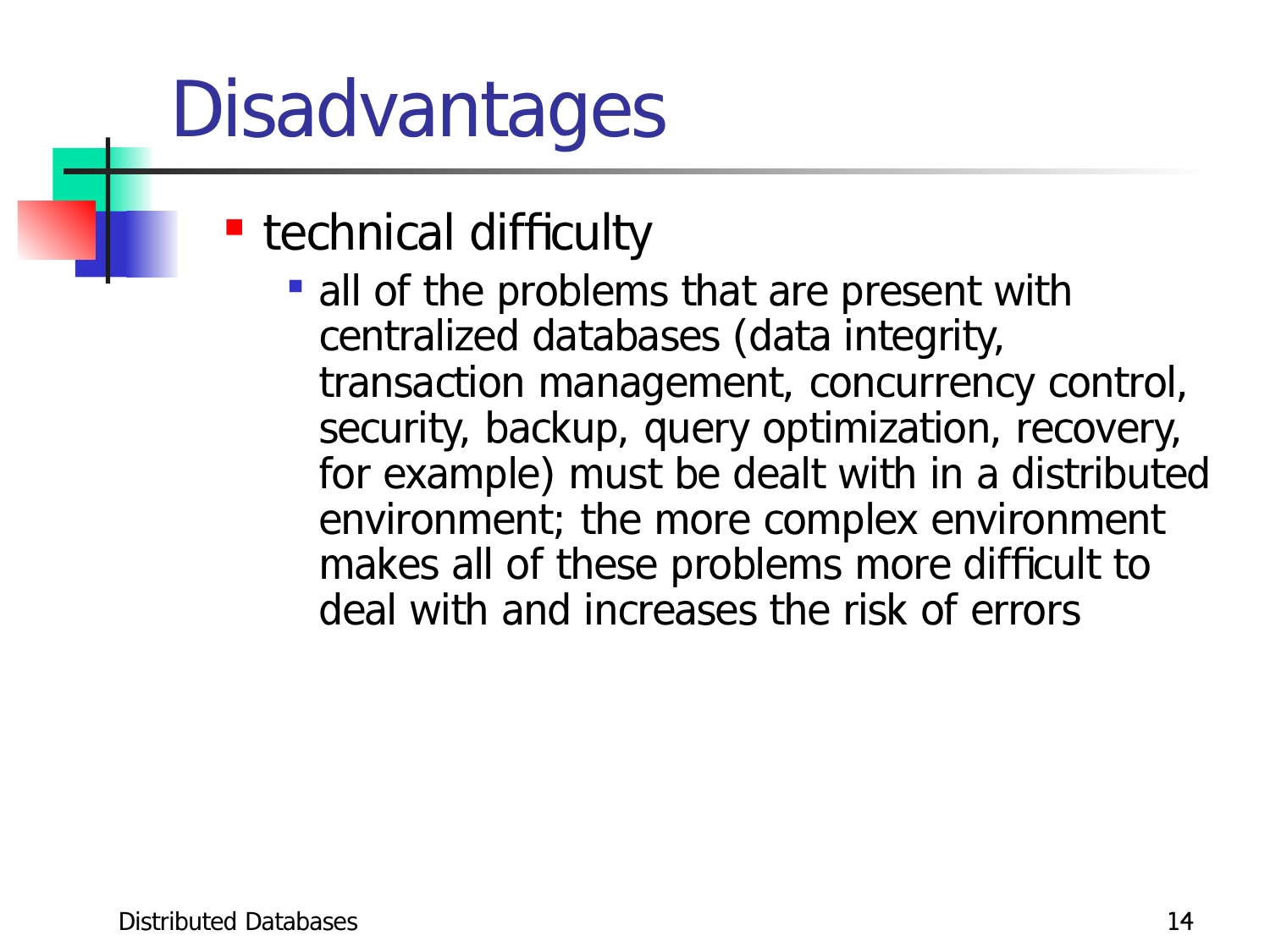

# Disadvantages
technical difficulty
all of the problems that are present with centralized databases (data integrity, transaction management, concurrency control, security, backup, query optimization, recovery, for example) must be dealt with in a distributed environment; the more complex environment makes all of these problems more difficult to deal with and increases the risk of errors
Distributed Databases
14